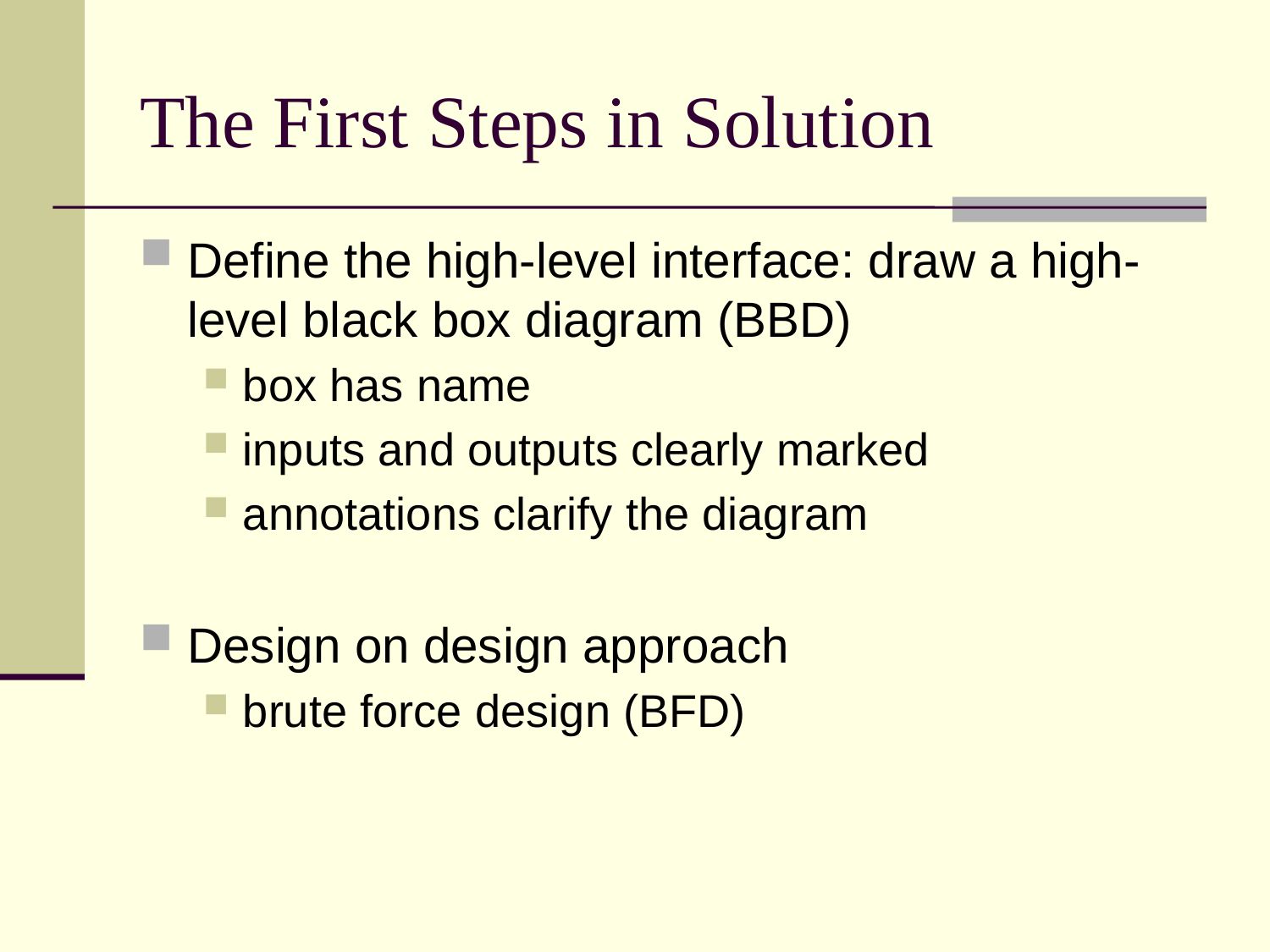

# The First Steps in Solution
Define the high-level interface: draw a high-level black box diagram (BBD)
box has name
inputs and outputs clearly marked
annotations clarify the diagram

Design on design approach
brute force design (BFD)